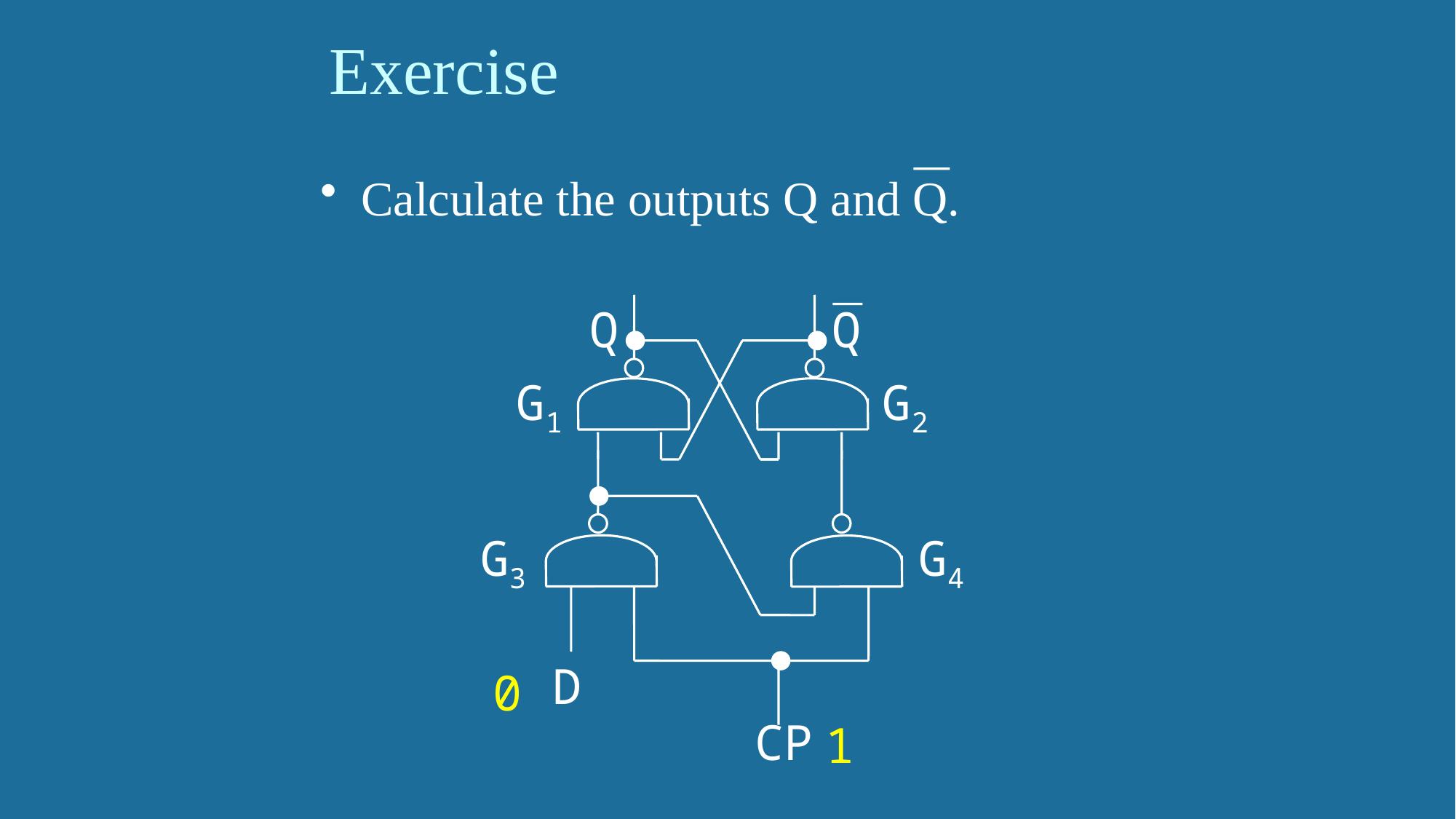

# Exercise
Calculate the outputs Q and Q.

Q
Q

G1
G2

G3
G4

D

CP

0
1